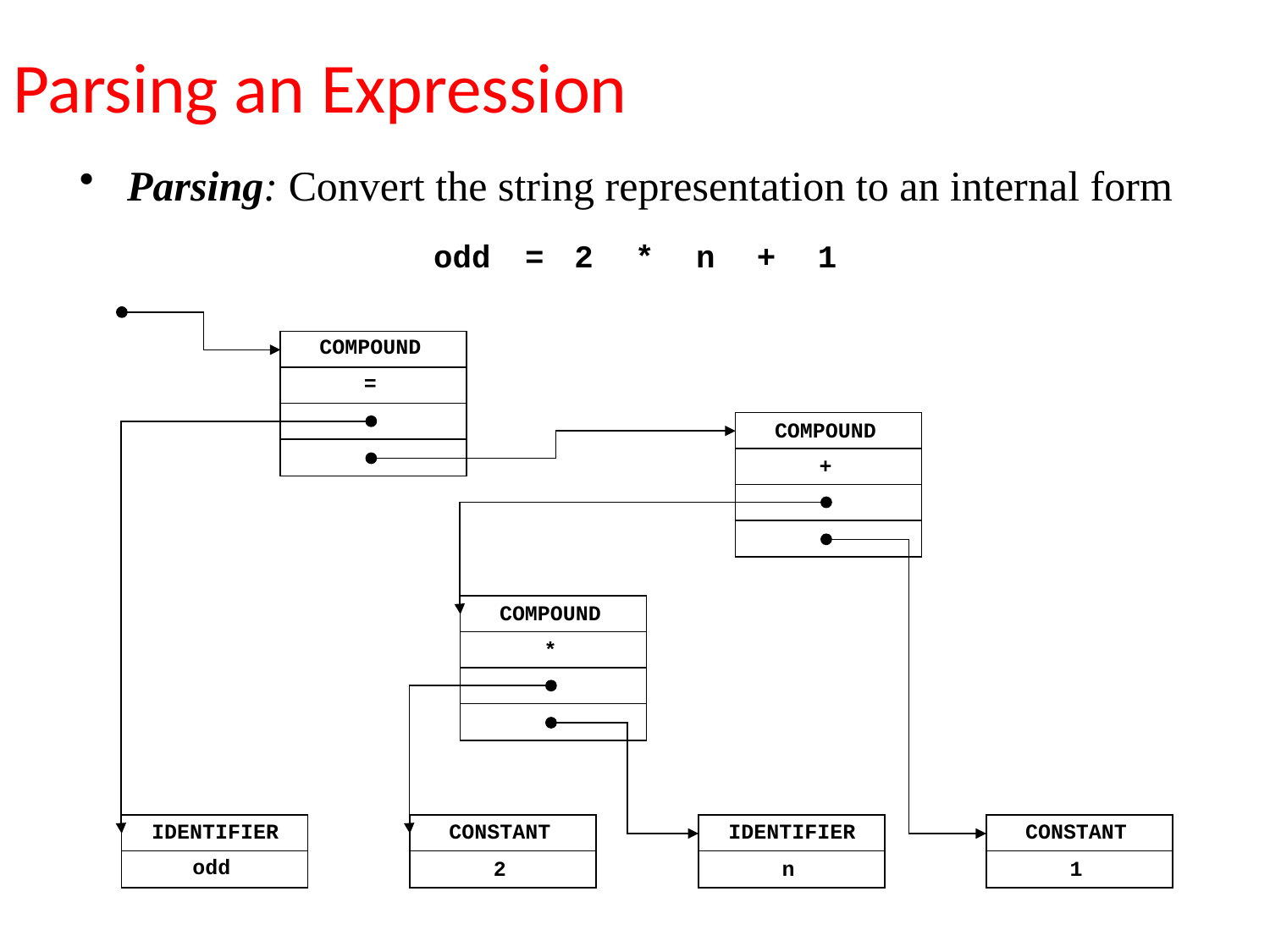

# Parsing an Expression
Parsing: Convert the string representation to an internal form
odd
=
2
*
n
+
1

COMPOUND

=

COMPOUND

+

COMPOUND

*

IDENTIFIER
CONSTANT
IDENTIFIER
CONSTANT

odd

2
1
n